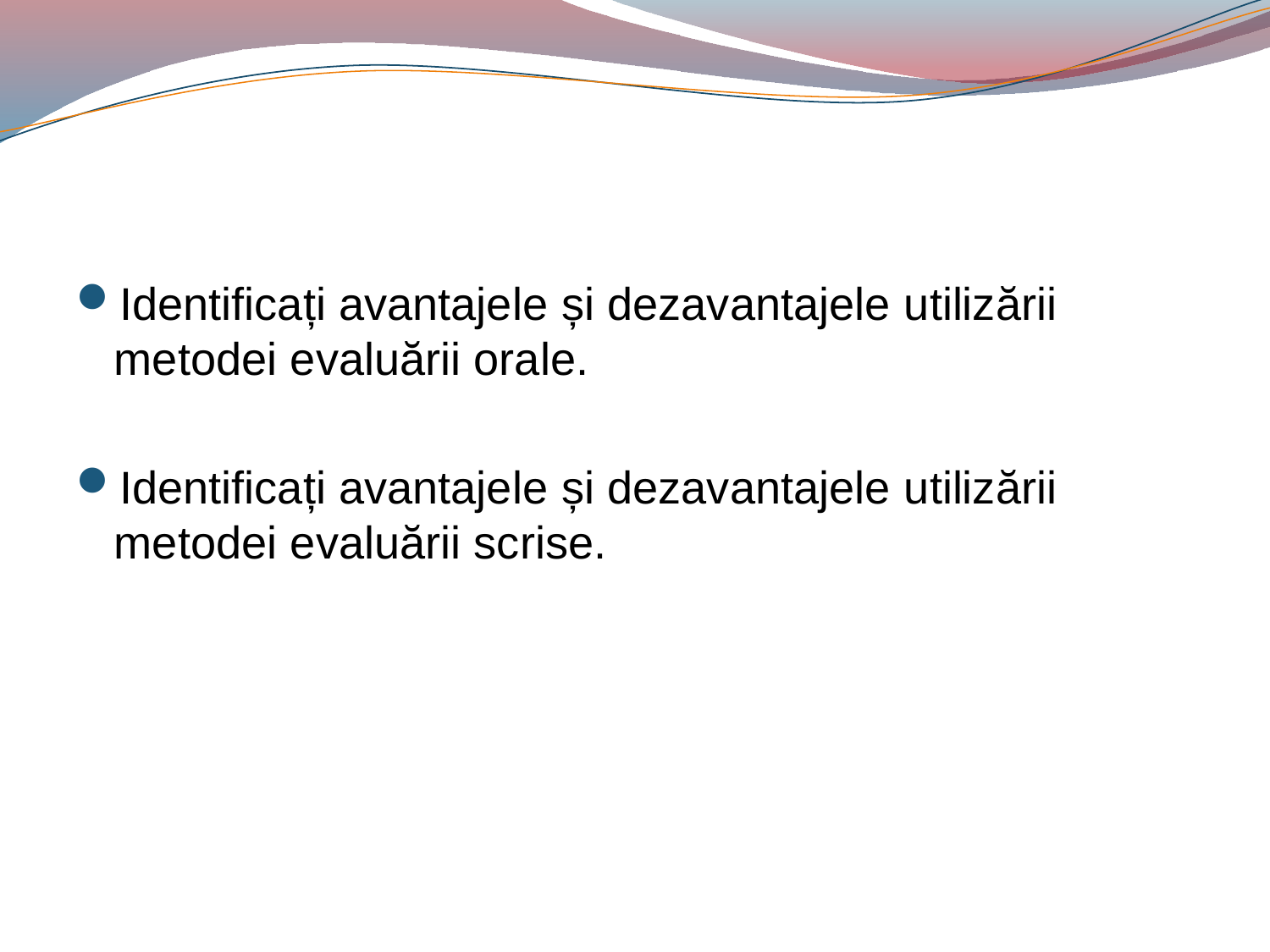

#
Identificați avantajele și dezavantajele utilizării metodei evaluării orale.

Identificați avantajele și dezavantajele utilizării metodei evaluării scrise.